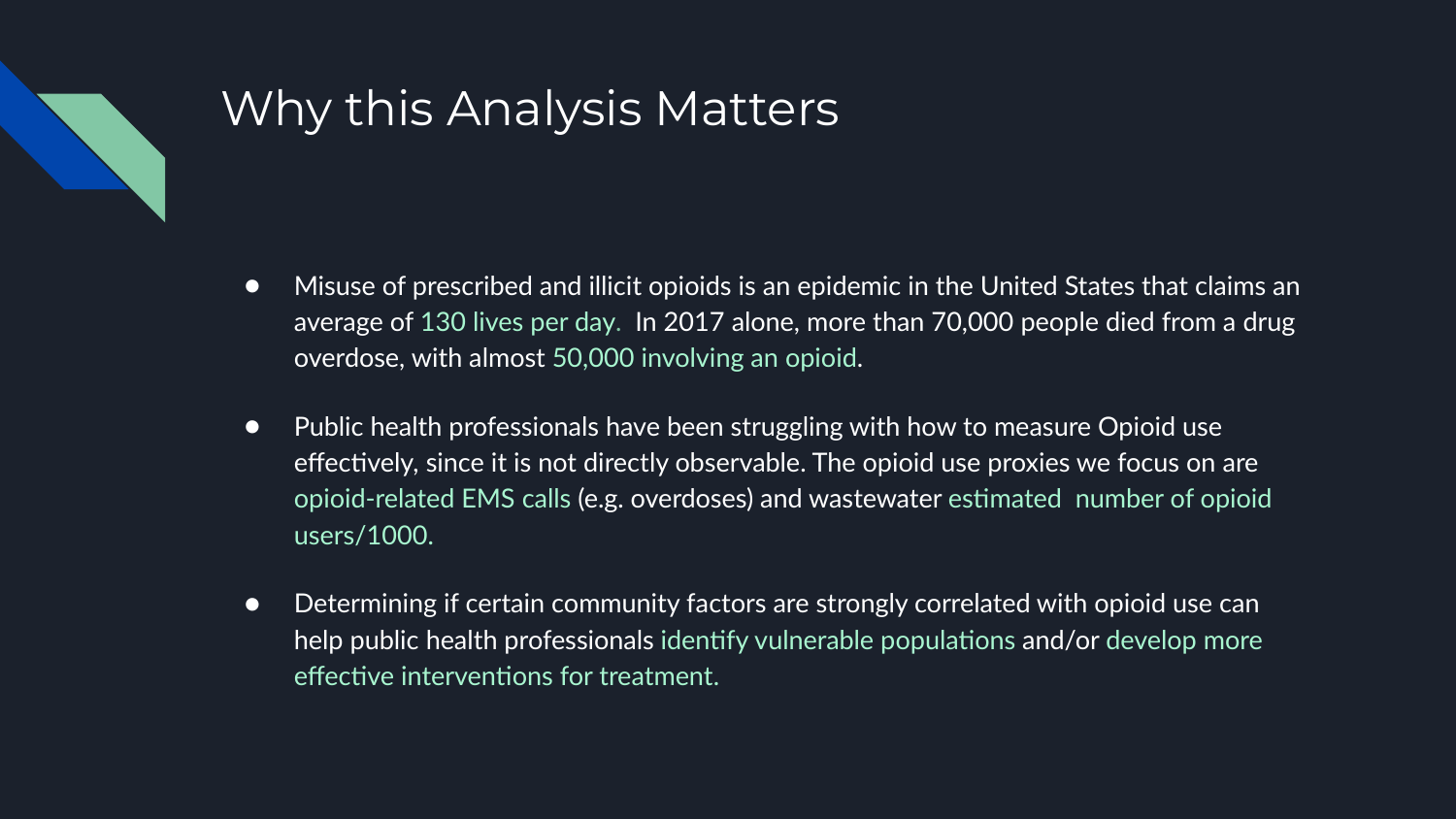

# Why this Analysis Matters
Misuse of prescribed and illicit opioids is an epidemic in the United States that claims an average of 130 lives per day.  In 2017 alone, more than 70,000 people died from a drug overdose, with almost 50,000 involving an opioid.
Public health professionals have been struggling with how to measure Opioid use effectively, since it is not directly observable. The opioid use proxies we focus on are opioid-related EMS calls (e.g. overdoses) and wastewater estimated  number of opioid users/1000.
Determining if certain community factors are strongly correlated with opioid use can help public health professionals identify vulnerable populations and/or develop more effective interventions for treatment.